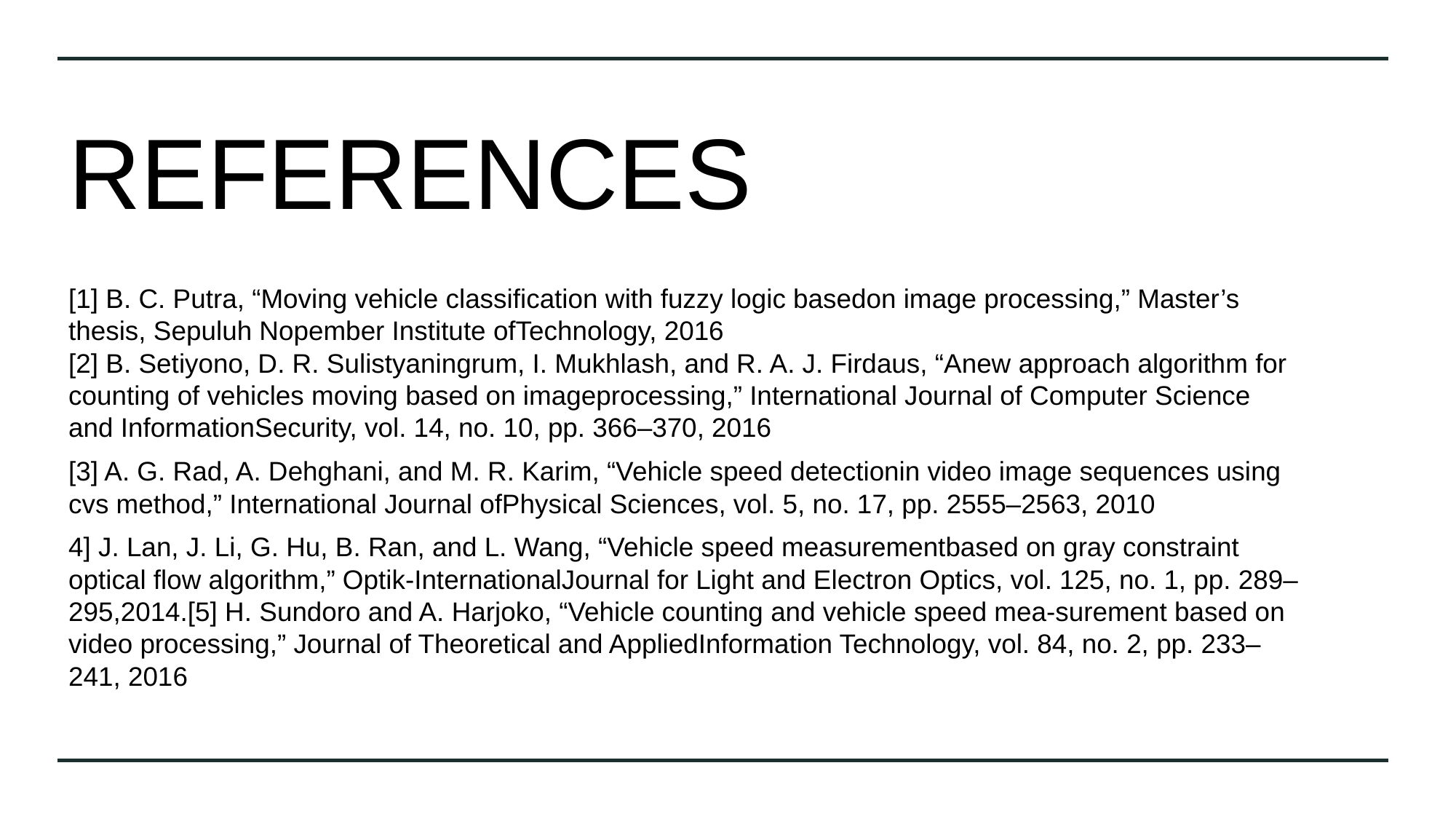

# REFERENCES
[1] B. C. Putra, “Moving vehicle classiﬁcation with fuzzy logic basedon image processing,” Master’s thesis, Sepuluh Nopember Institute ofTechnology, 2016
[2] B. Setiyono, D. R. Sulistyaningrum, I. Mukhlash, and R. A. J. Firdaus, “Anew approach algorithm for counting of vehicles moving based on imageprocessing,” International Journal of Computer Science and InformationSecurity, vol. 14, no. 10, pp. 366–370, 2016
[3] A. G. Rad, A. Dehghani, and M. R. Karim, “Vehicle speed detectionin video image sequences using cvs method,” International Journal ofPhysical Sciences, vol. 5, no. 17, pp. 2555–2563, 2010
4] J. Lan, J. Li, G. Hu, B. Ran, and L. Wang, “Vehicle speed measurementbased on gray constraint optical ﬂow algorithm,” Optik-InternationalJournal for Light and Electron Optics, vol. 125, no. 1, pp. 289–295,2014.[5] H. Sundoro and A. Harjoko, “Vehicle counting and vehicle speed mea-surement based on video processing,” Journal of Theoretical and AppliedInformation Technology, vol. 84, no. 2, pp. 233–241, 2016